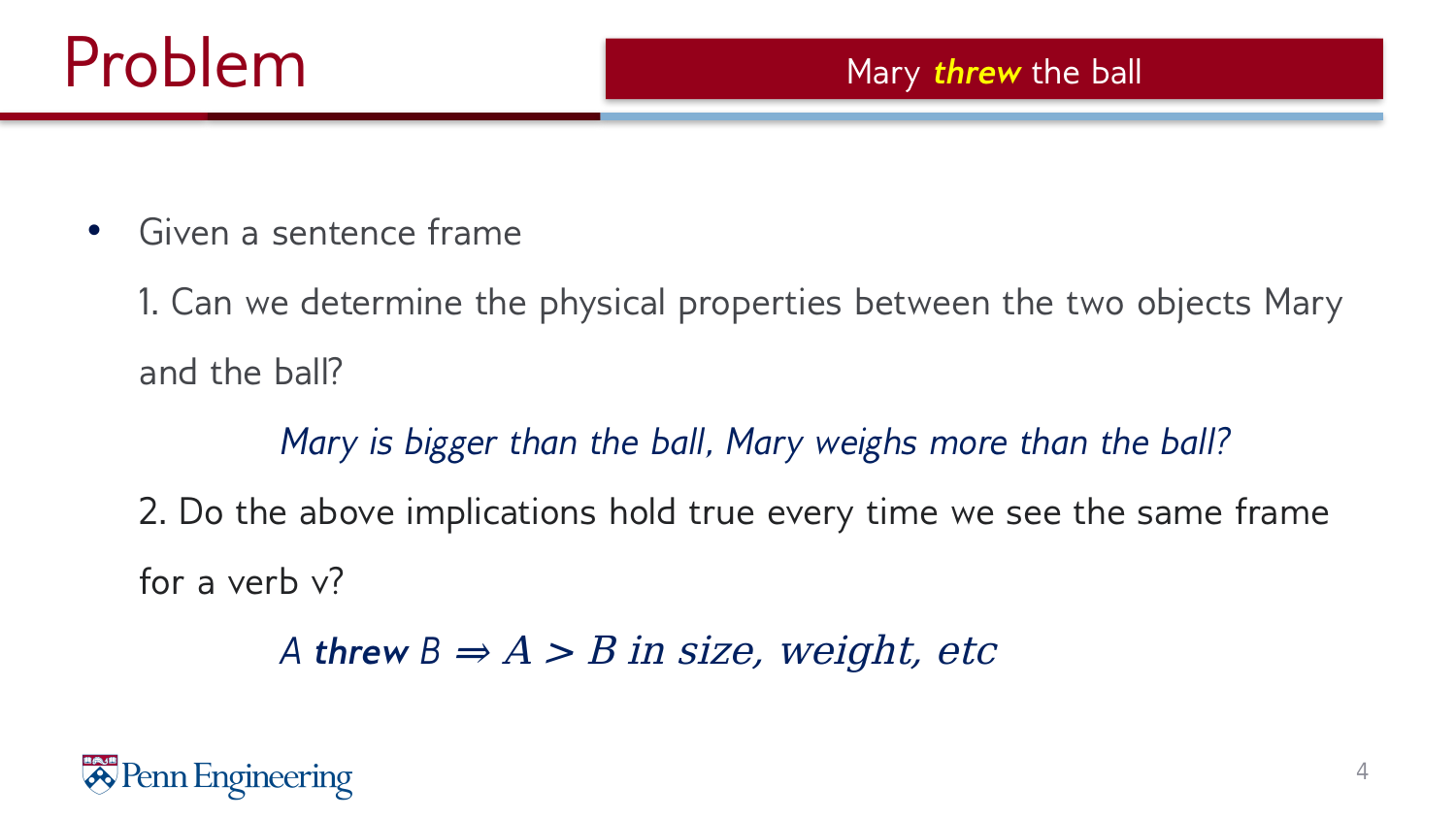

# Problem
Mary threw the ball
Given a sentence frame
1. Can we determine the physical properties between the two objects Mary and the ball?
 		Mary is bigger than the ball, Mary weighs more than the ball?
2. Do the above implications hold true every time we see the same frame for a verb v?
		A threw B ⇒ A > B in size, weight, etc
4